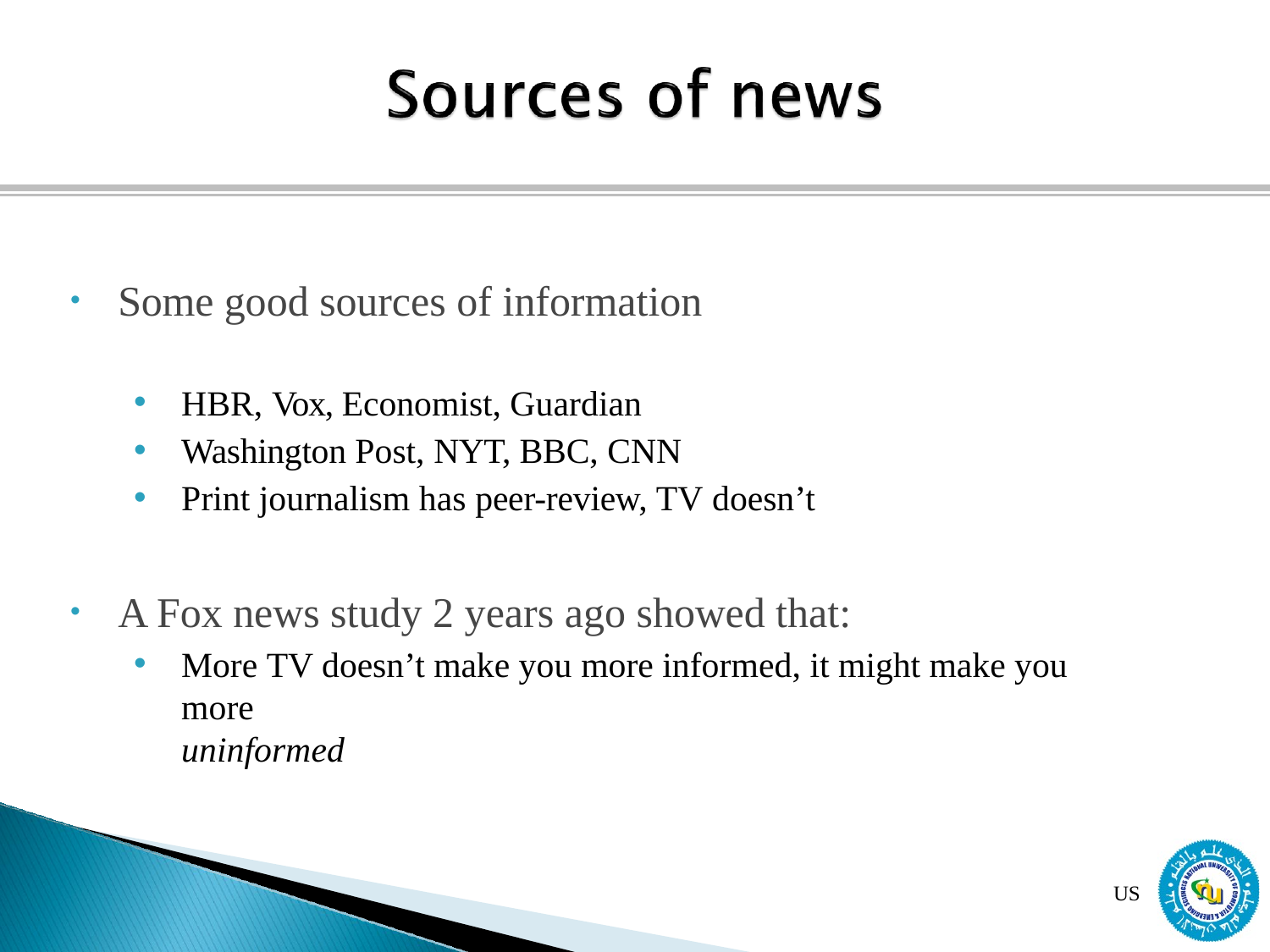

Some good sources of information

HBR, Vox, Economist, Guardian
Washington Post, NYT, BBC, CNN
Print journalism has peer-review, TV doesn’t

A Fox news study 2 years ago showed that:
More TV doesn’t make you more informed, it might make you more
uninformed
US